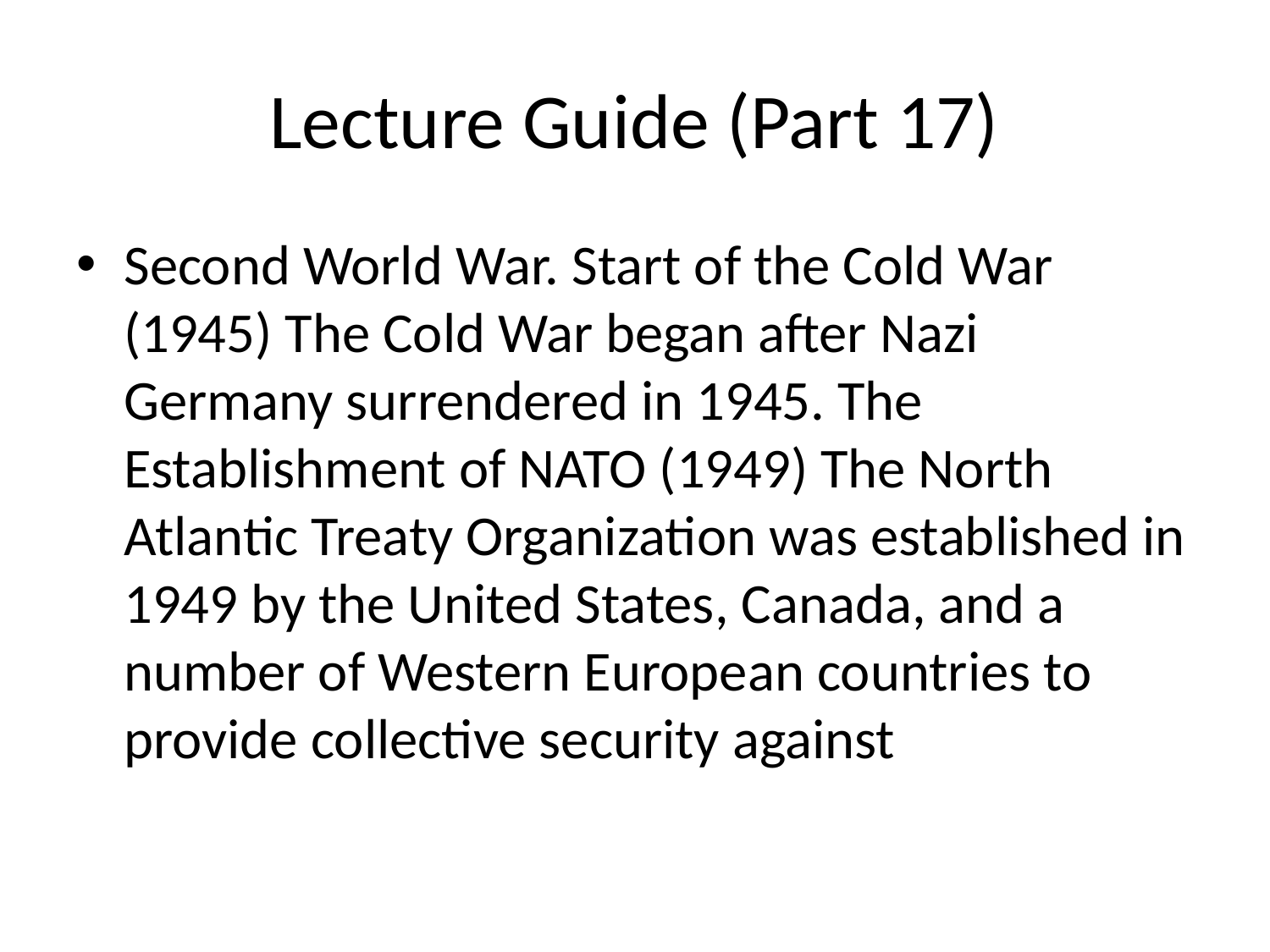

# Lecture Guide (Part 17)
Second World War. Start of the Cold War (1945) The Cold War began after Nazi Germany surrendered in 1945. The Establishment of NATO (1949) The North Atlantic Treaty Organization was established in 1949 by the United States, Canada, and a number of Western European countries to provide collective security against